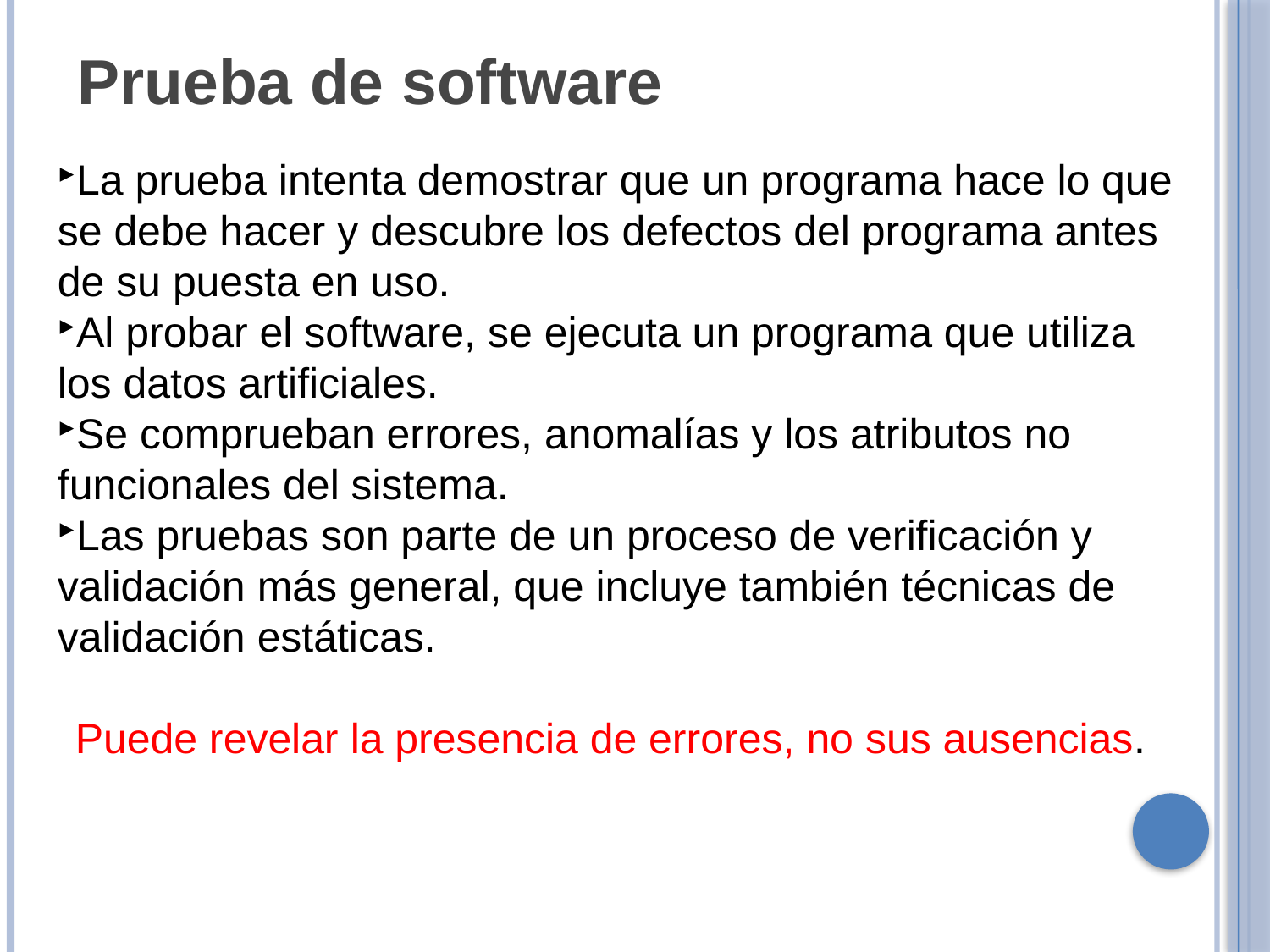

Prueba de software
La prueba intenta demostrar que un programa hace lo que se debe hacer y descubre los defectos del programa antes de su puesta en uso.
Al probar el software, se ejecuta un programa que utiliza los datos artificiales.
Se comprueban errores, anomalías y los atributos no funcionales del sistema.
Las pruebas son parte de un proceso de verificación y validación más general, que incluye también técnicas de validación estáticas.

Puede revelar la presencia de errores, no sus ausencias.